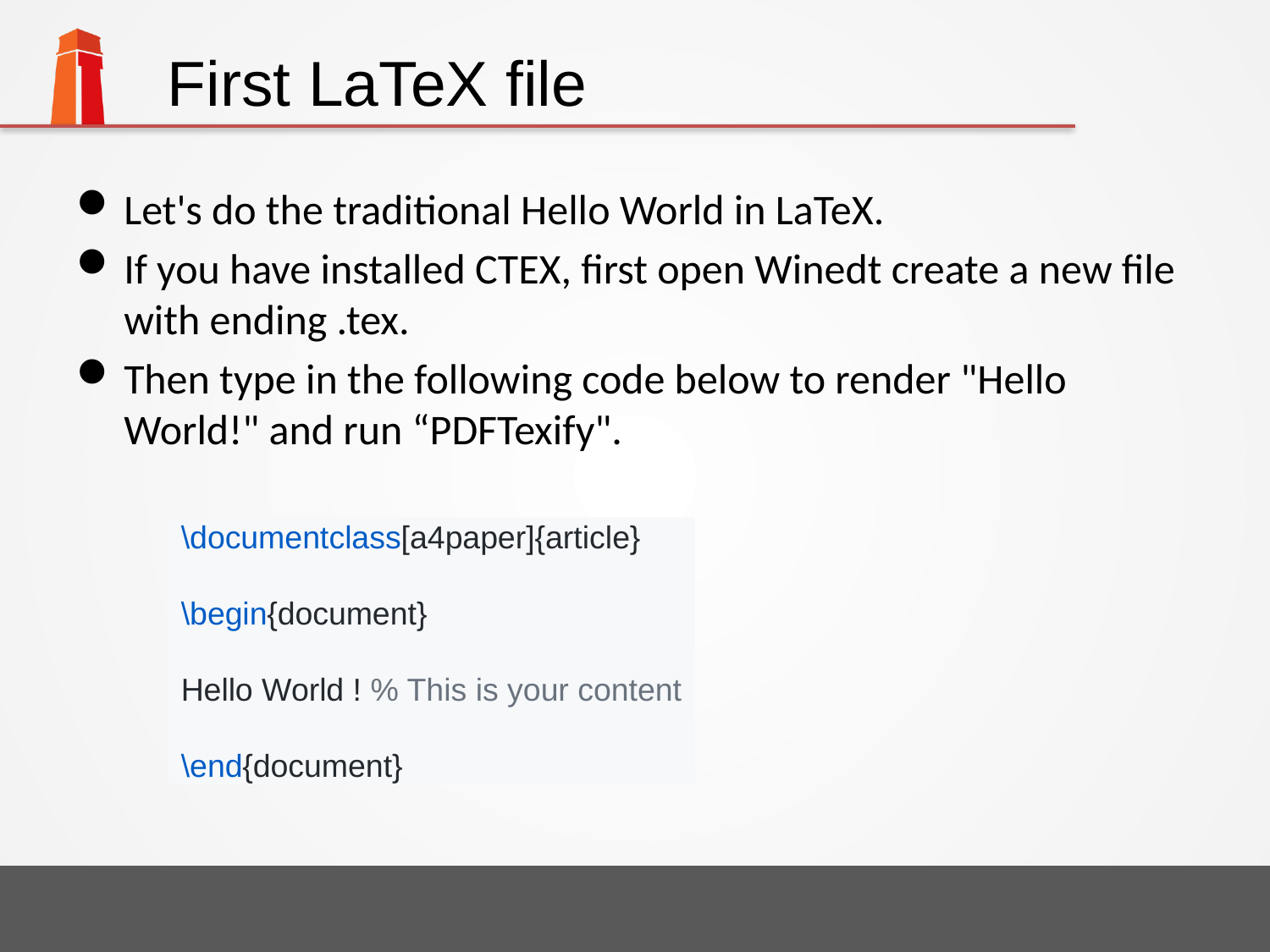

# First LaTeX file
Let's do the traditional Hello World in LaTeX.
If you have installed CTEX, first open Winedt create a new file with ending .tex.
Then type in the following code below to render "Hello World!" and run “PDFTexify".
\documentclass[a4paper]{article}

\begin{document}

Hello World ! % This is your content

\end{document}